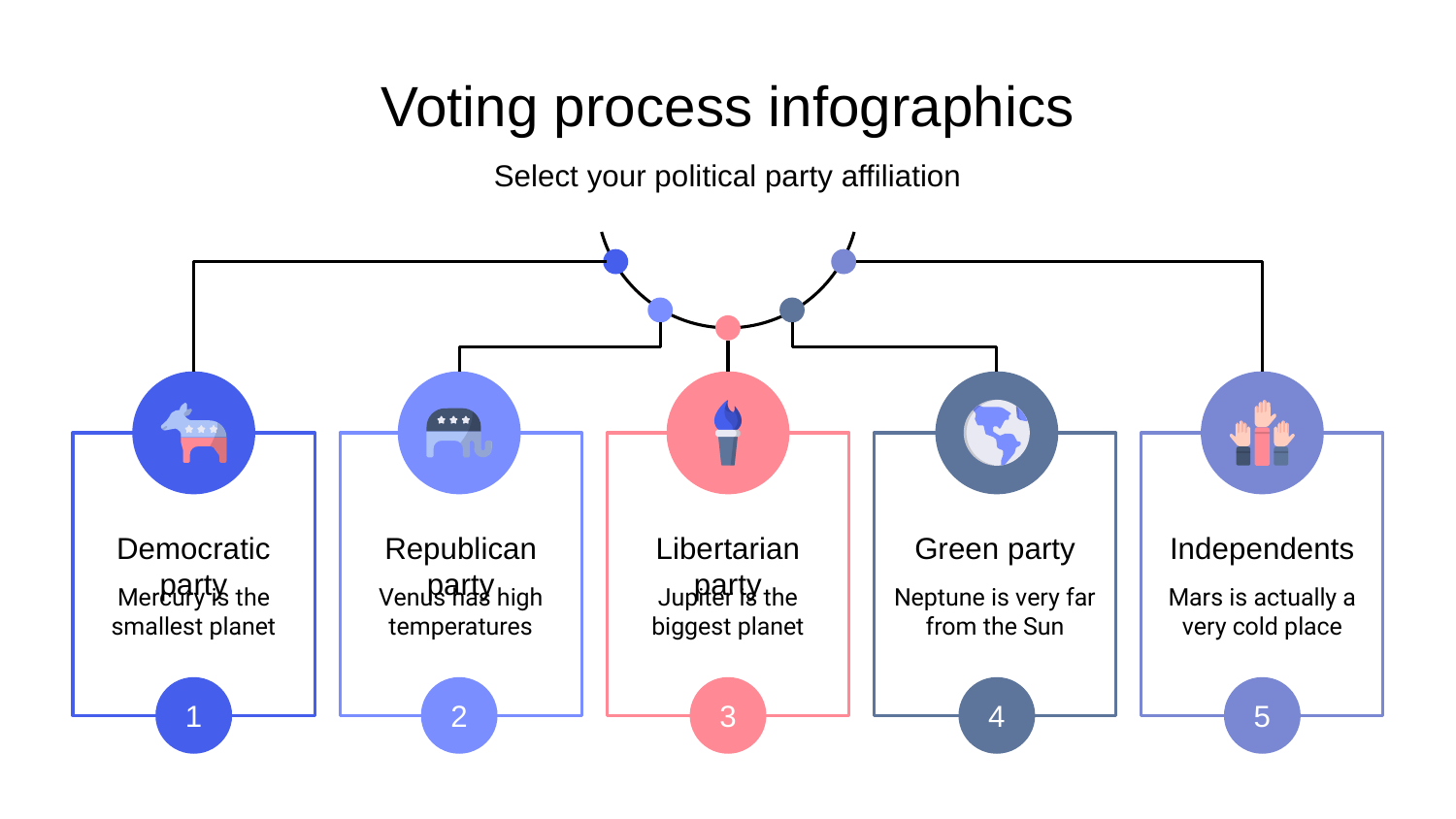

# Voting process infographics
Select your political party affiliation

1
2
3
4
5

Democratic party
Mercury is the smallest planet
Republican party
Venus has high temperatures
Libertarian party
Jupiter is the biggest planet
Green party
Neptune is very far from the Sun
Independents
Mars is actually a very cold place